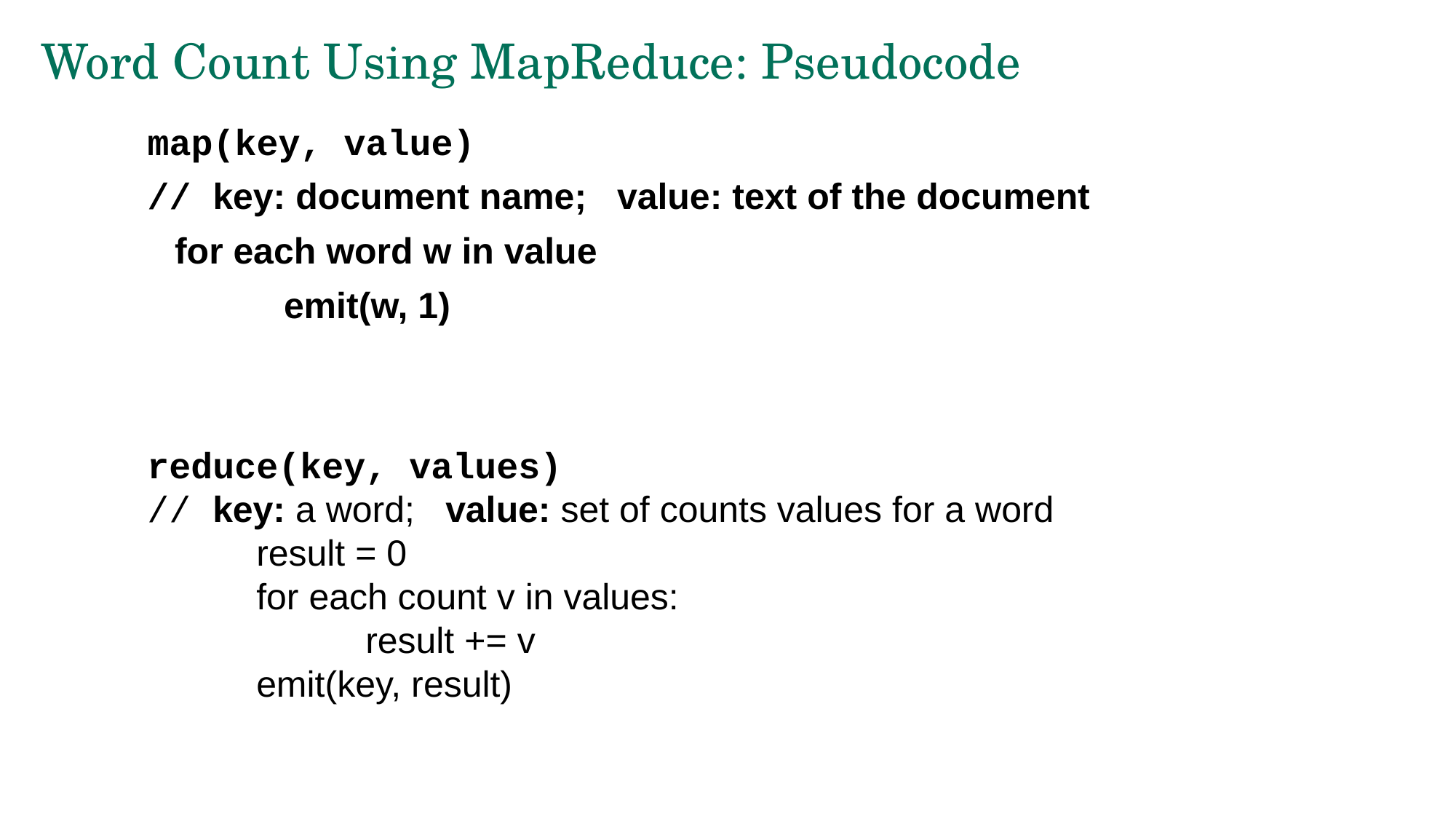

# Word Count Using MapReduce: Pseudocode
map(key, value)
// key: document name;   value: text of the document
	for each word w in value
		emit(w, 1)
reduce(key, values)
// key: a word;   value: set of counts values for a word
	result = 0
	for each count v in values:
		result += v
	emit(key, result)